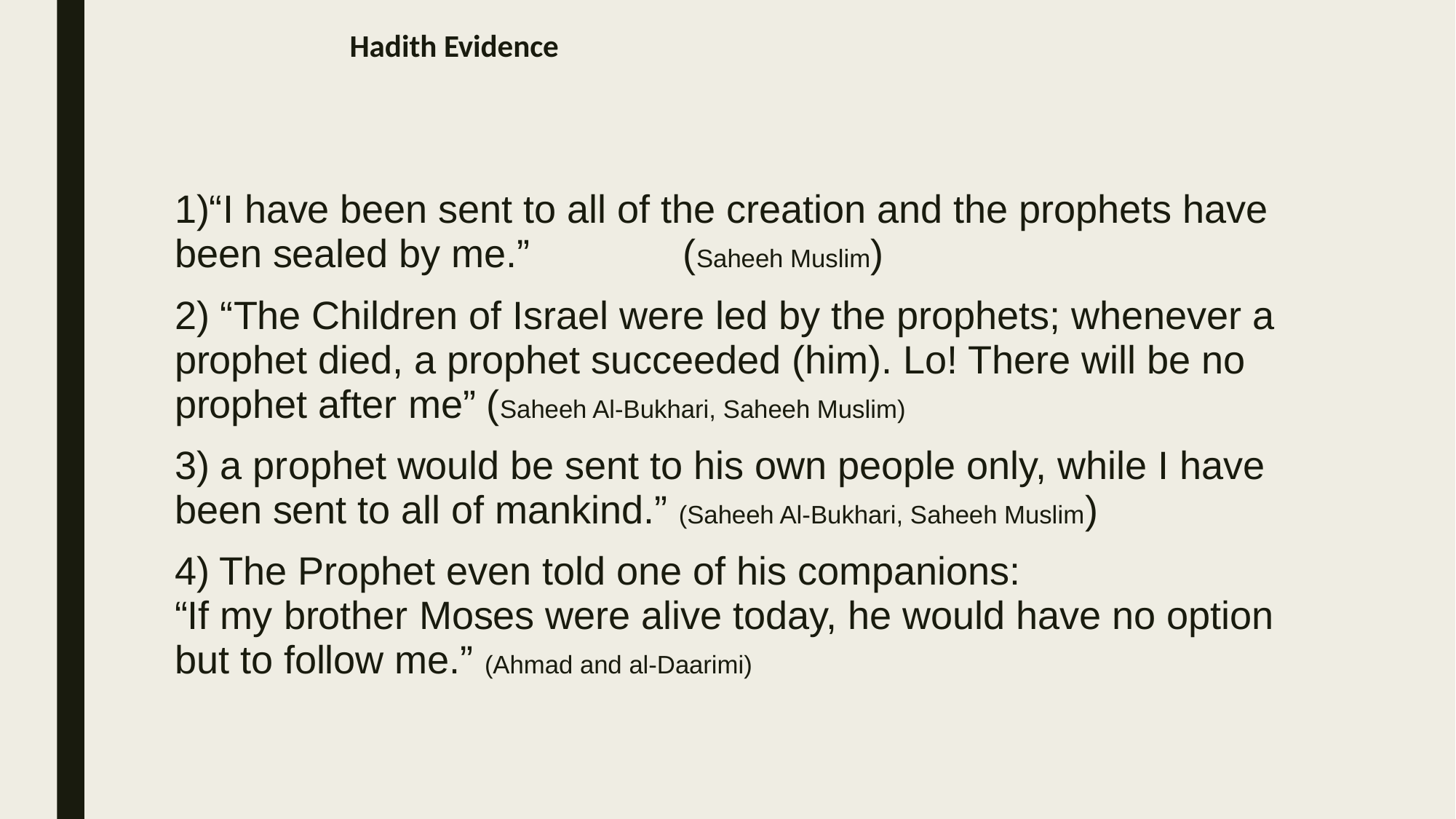

# Hadith Evidence
1)“I have been sent to all of the creation and the prophets have been sealed by me.”              (Saheeh Muslim)
2) “The Children of Israel were led by the prophets; whenever a prophet died, a prophet succeeded (him). Lo! There will be no prophet after me” (Saheeh Al-Bukhari, Saheeh Muslim)
3) a prophet would be sent to his own people only, while I have been sent to all of mankind.” (Saheeh Al-Bukhari, Saheeh Muslim)
4) The Prophet even told one of his companions:
“If my brother Moses were alive today, he would have no option but to follow me.” (Ahmad and al-Daarimi)